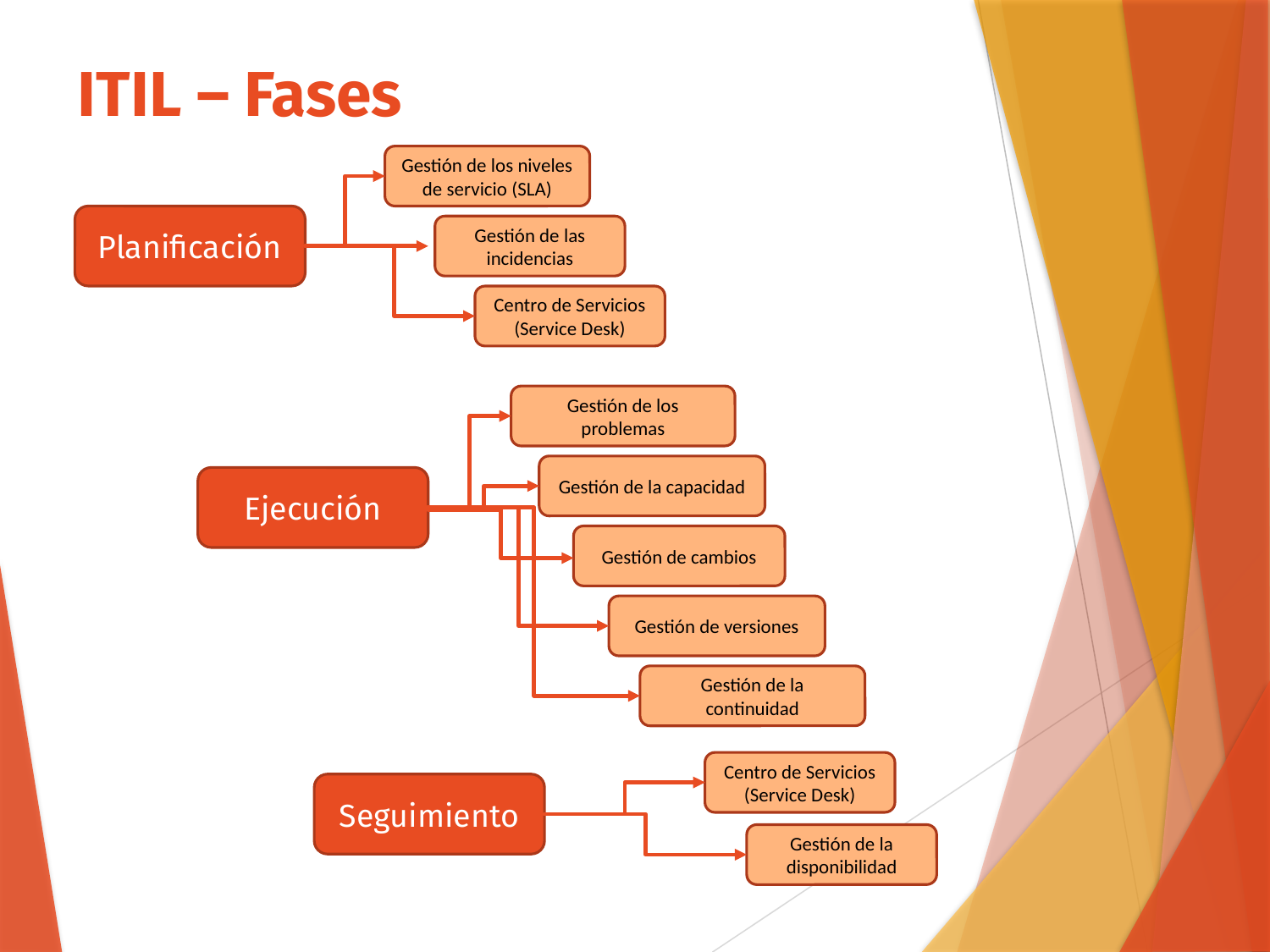

# ITIL – Fases
Gestión de los niveles de servicio (SLA)
Planificación
Gestión de las incidencias
Centro de Servicios (Service Desk)
Gestión de los problemas
Gestión de la capacidad
Ejecución
Gestión de cambios
Gestión de versiones
Gestión de la continuidad
Centro de Servicios (Service Desk)
Seguimiento
Gestión de la disponibilidad